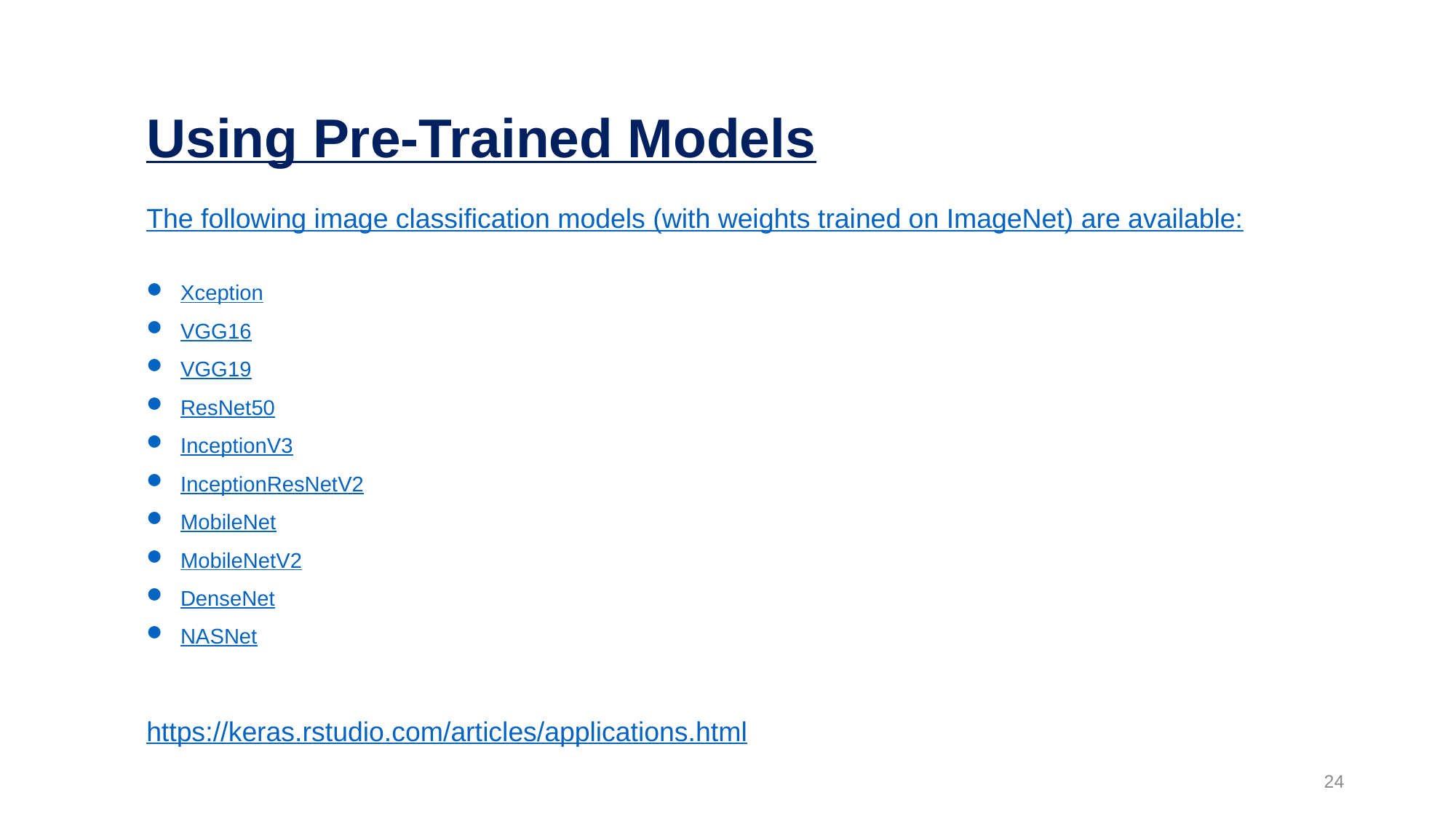

Using Pre-Trained Models

The following image classification models (with weights trained on ImageNet) are available:

Xception
VGG16
VGG19
ResNet50
InceptionV3
InceptionResNetV2
MobileNet
MobileNetV2
DenseNet
NASNet

https://keras.rstudio.com/articles/applications.html
24